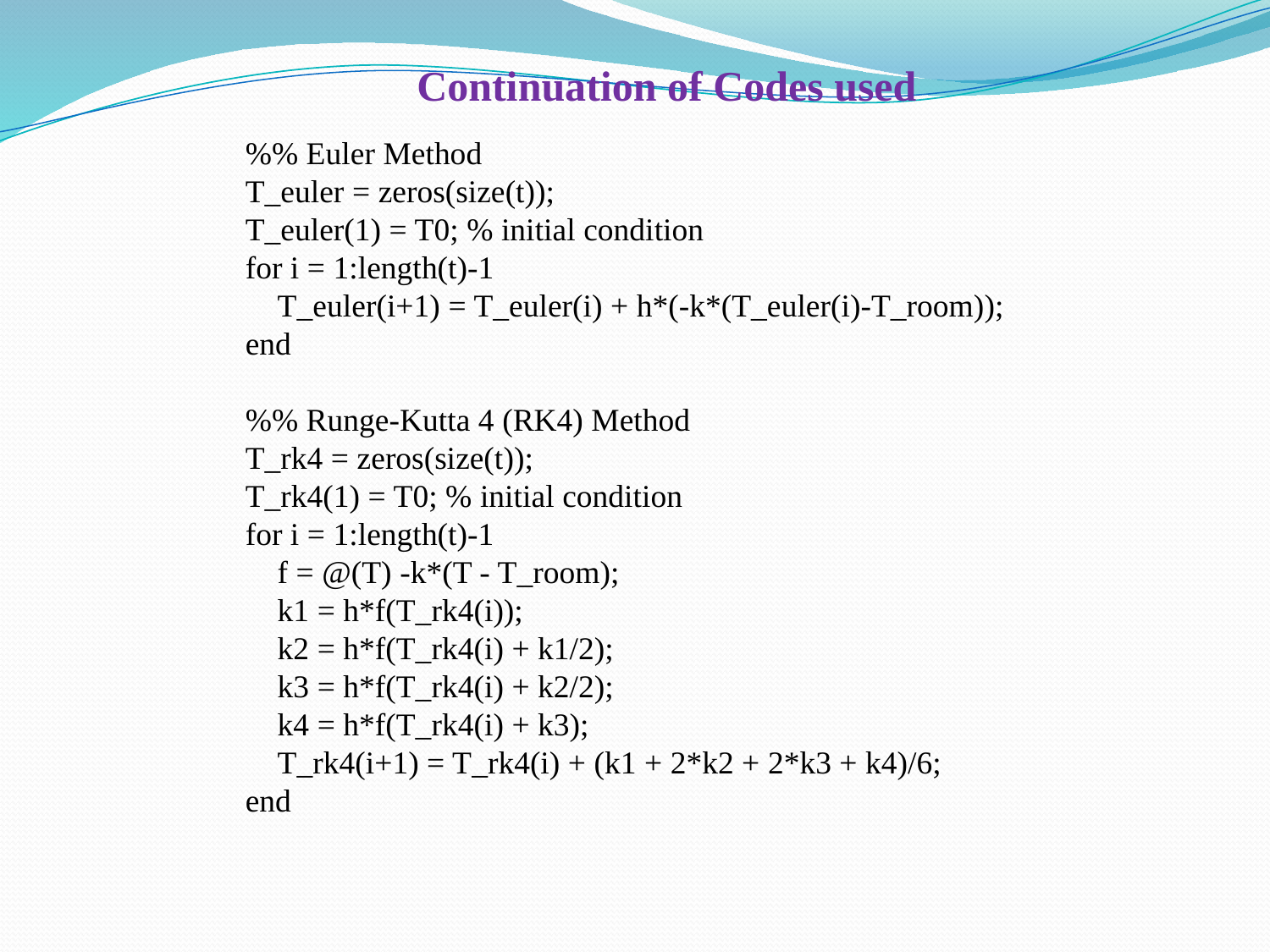

Continuation of Codes used
%% Euler Method
T_euler = zeros(size(t));
T_euler(1) = T0; % initial condition
for i = 1:length(t)-1
    T_euler(i+1) = T_euler(i) + h*(-k*(T_euler(i)-T_room));
end

%% Runge-Kutta 4 (RK4) Method
T_rk4 = zeros(size(t));
T_rk4(1) = T0; % initial condition
for i = 1:length(t)-1
    f = @(T) -k*(T - T_room);
    k1 = h*f(T_rk4(i));
    k2 = h*f(T_rk4(i) + k1/2);
    k3 = h*f(T_rk4(i) + k2/2);
    k4 = h*f(T_rk4(i) + k3);
    T_rk4(i+1) = T_rk4(i) + (k1 + 2*k2 + 2*k3 + k4)/6;
end